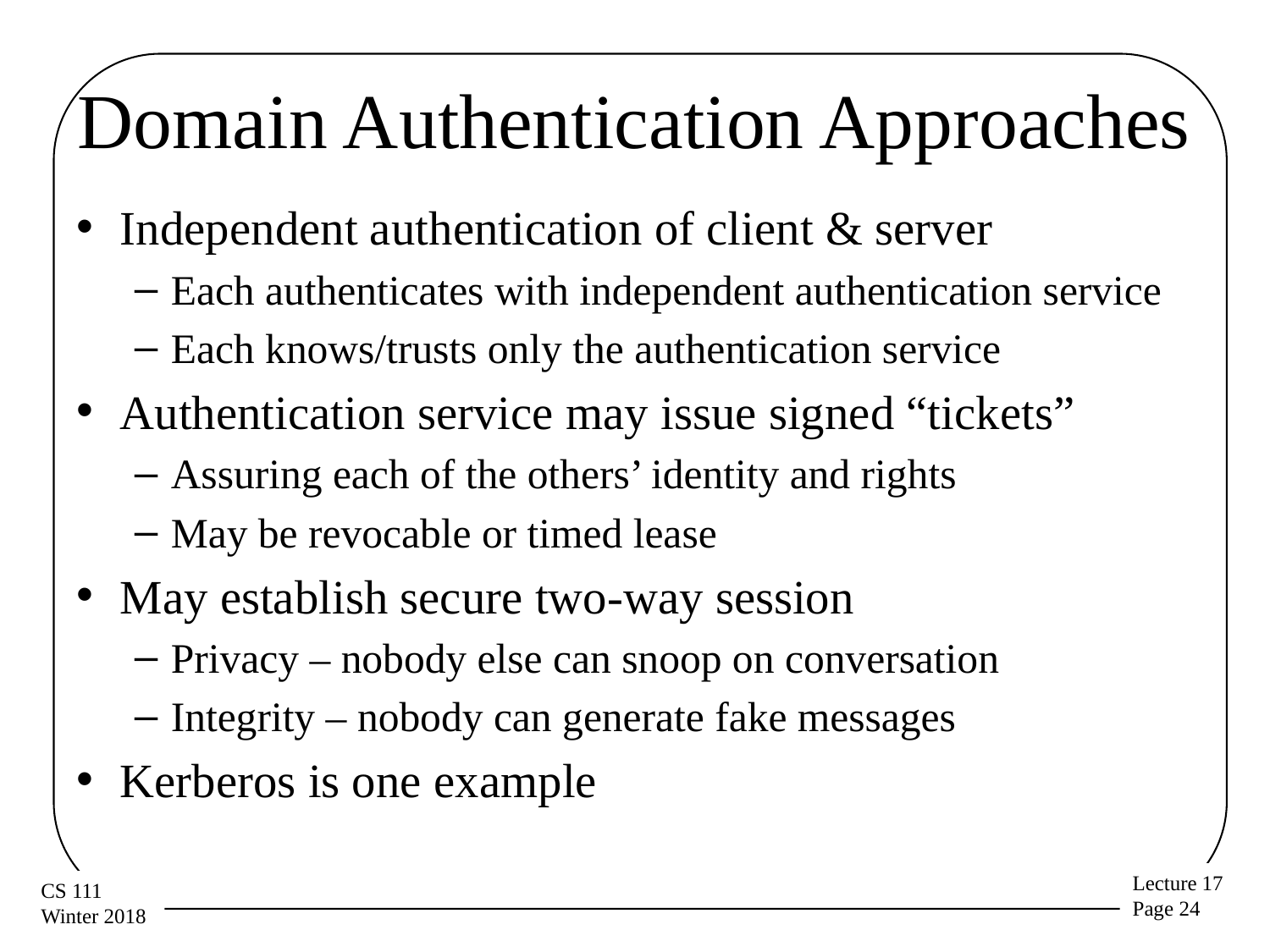

# Domain Authentication Approaches
Independent authentication of client & server
Each authenticates with independent authentication service
Each knows/trusts only the authentication service
Authentication service may issue signed “tickets”
Assuring each of the others’ identity and rights
May be revocable or timed lease
May establish secure two-way session
Privacy – nobody else can snoop on conversation
Integrity – nobody can generate fake messages
Kerberos is one example